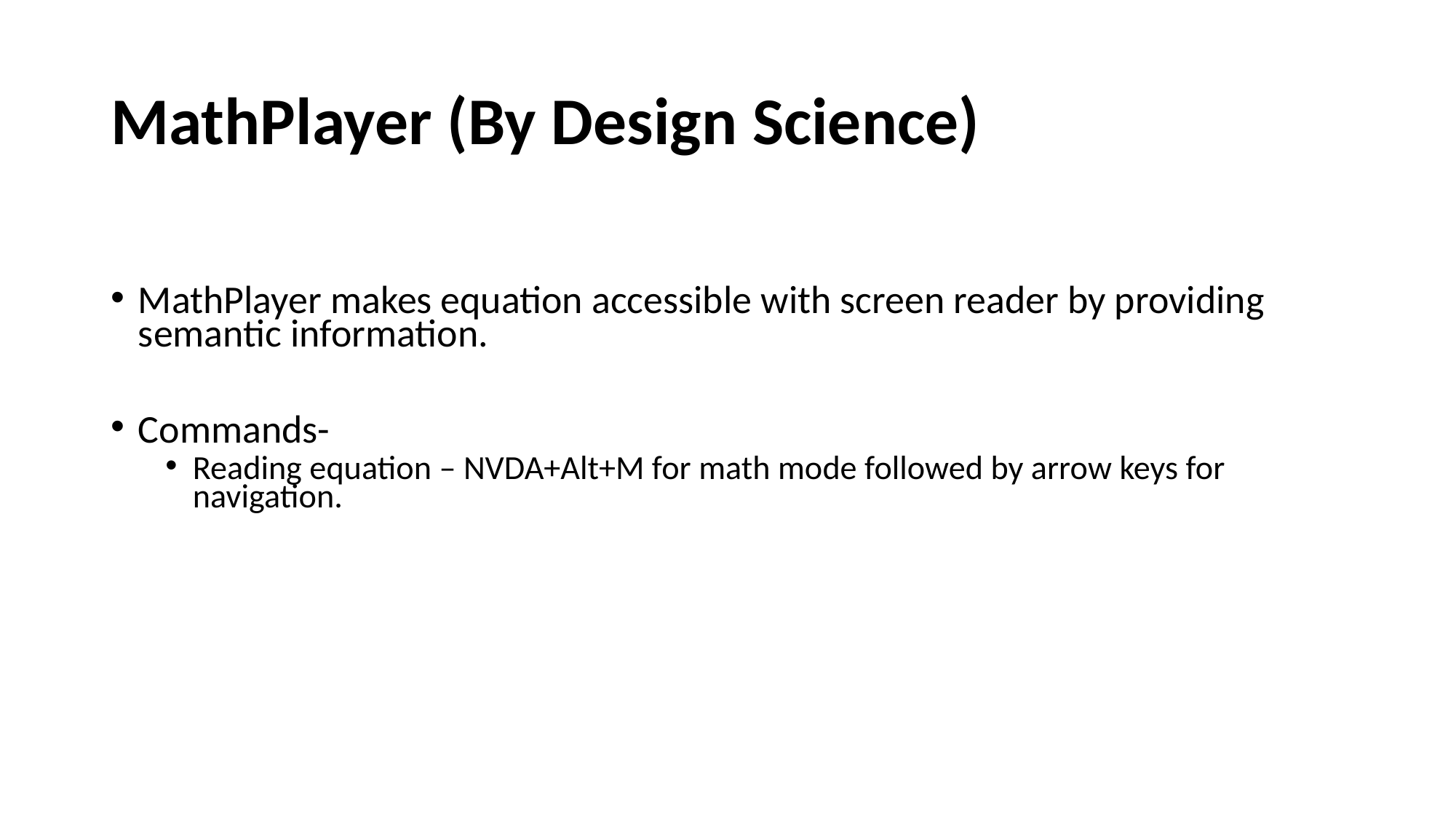

# MathPlayer (By Design Science)
MathPlayer makes equation accessible with screen reader by providing semantic information.

Commands-
Reading equation – NVDA+Alt+M for math mode followed by arrow keys for navigation.